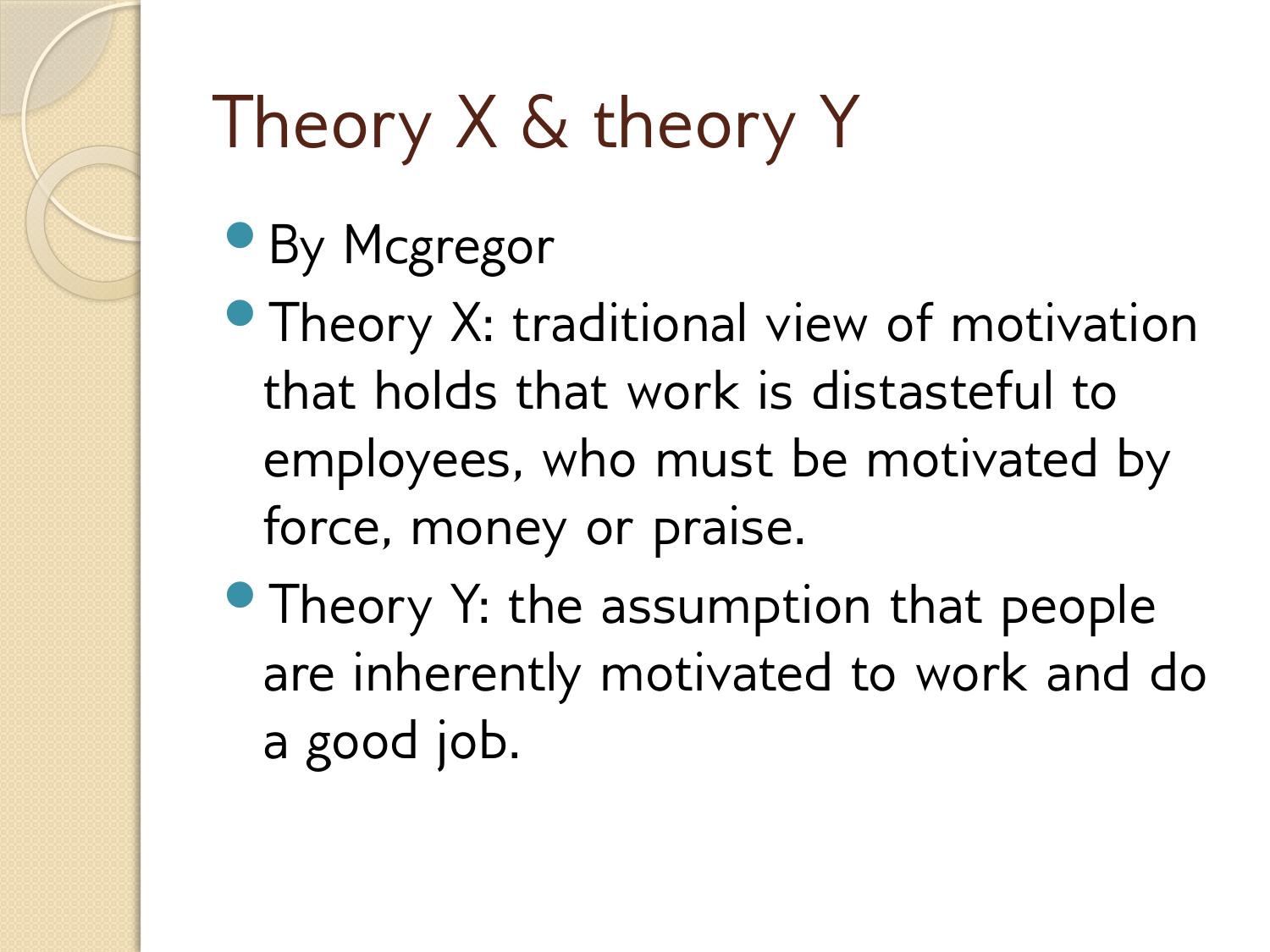

# Theory X & theory Y
By Mcgregor
Theory X: traditional view of motivation that holds that work is distasteful to employees, who must be motivated by force, money or praise.
Theory Y: the assumption that people are inherently motivated to work and do a good job.